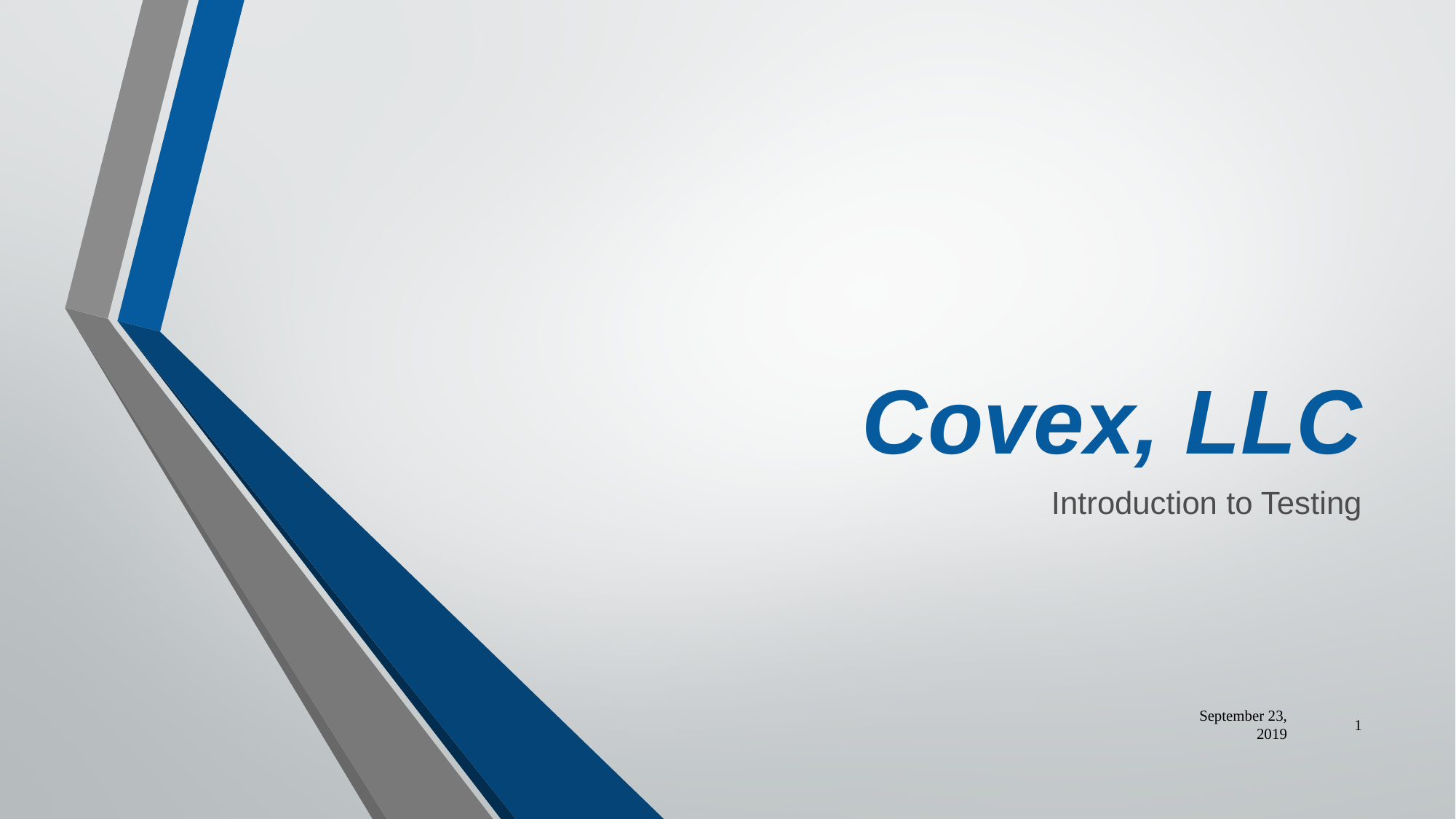

# Covex, LLC
Introduction to Testing

September 23, 2019
1